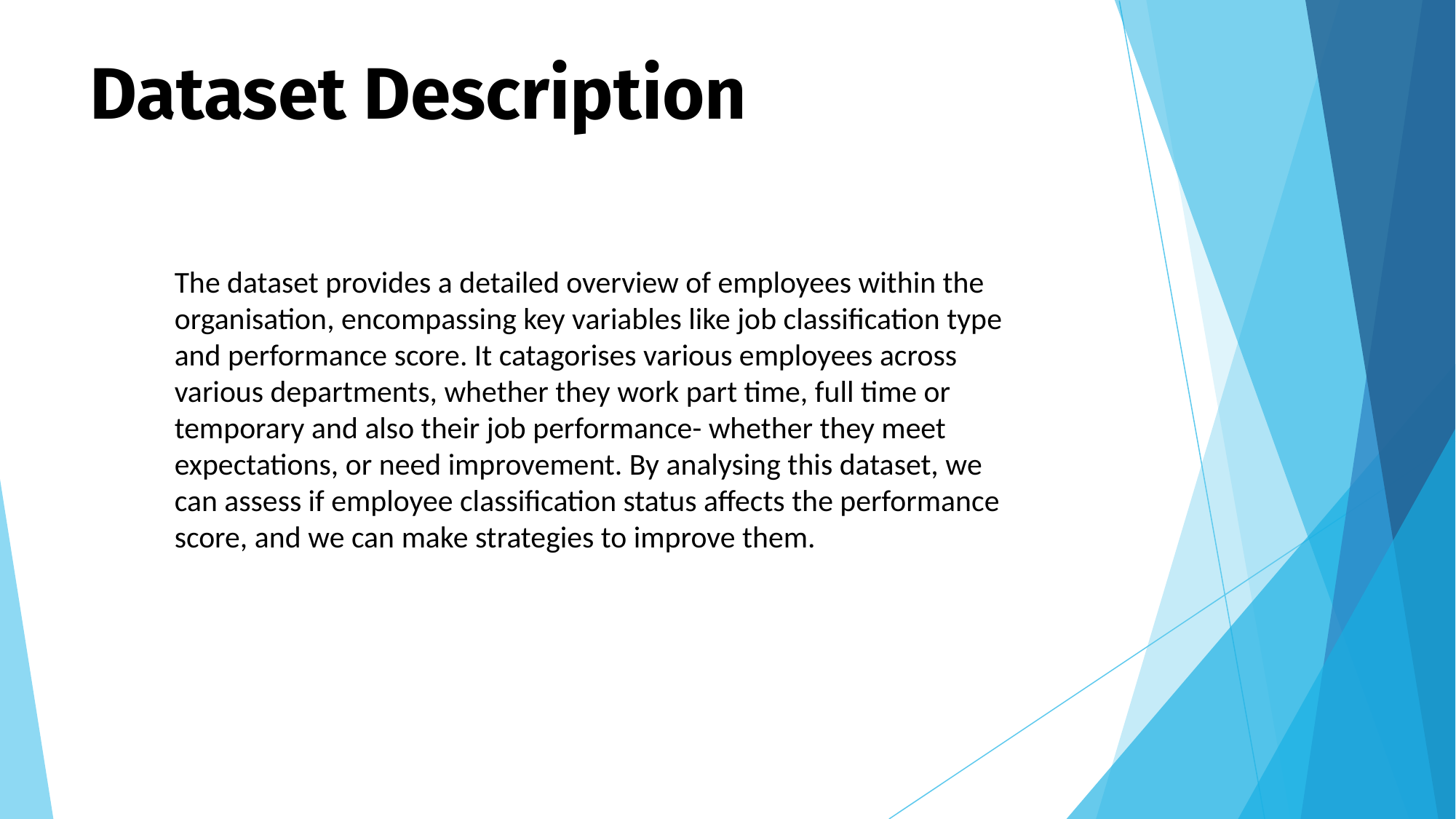

# Dataset Description
The dataset provides a detailed overview of employees within the organisation, encompassing key variables like job classification type and performance score. It catagorises various employees across various departments, whether they work part time, full time or temporary and also their job performance- whether they meet expectations, or need improvement. By analysing this dataset, we can assess if employee classification status affects the performance score, and we can make strategies to improve them.